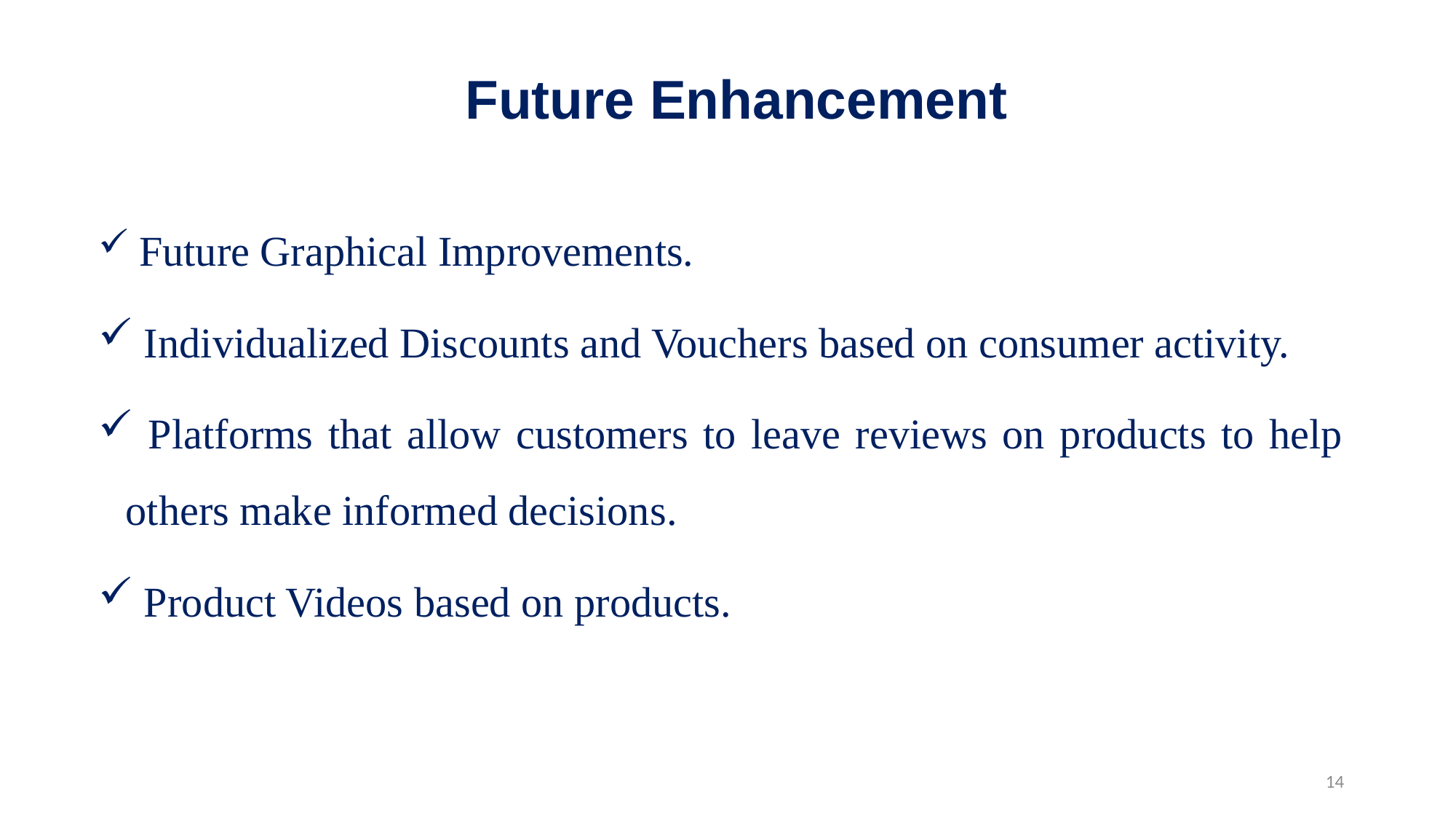

# Future Enhancement
 Future Graphical Improvements.
 Individualized Discounts and Vouchers based on consumer activity.
 Platforms that allow customers to leave reviews on products to help     others make informed decisions.
 Product Videos based on products.
14